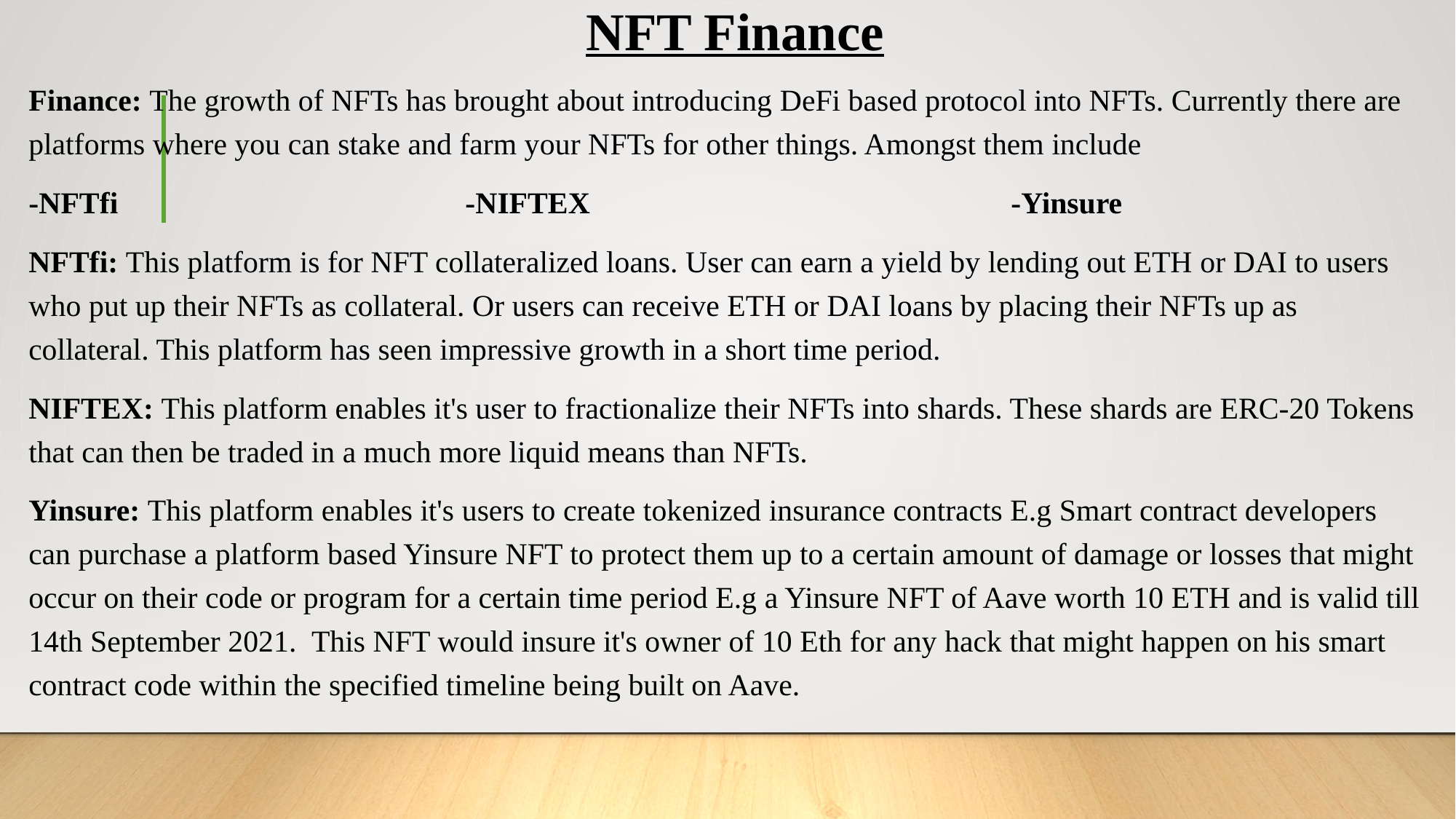

# NFT Finance
Finance: The growth of NFTs has brought about introducing DeFi based protocol into NFTs. Currently there are platforms where you can stake and farm your NFTs for other things. Amongst them include
-NFTfi 				-NIFTEX				-Yinsure
NFTfi: This platform is for NFT collateralized loans. User can earn a yield by lending out ETH or DAI to users who put up their NFTs as collateral. Or users can receive ETH or DAI loans by placing their NFTs up as collateral. This platform has seen impressive growth in a short time period.
NIFTEX: This platform enables it's user to fractionalize their NFTs into shards. These shards are ERC-20 Tokens that can then be traded in a much more liquid means than NFTs.
Yinsure: This platform enables it's users to create tokenized insurance contracts E.g Smart contract developers can purchase a platform based Yinsure NFT to protect them up to a certain amount of damage or losses that might occur on their code or program for a certain time period E.g a Yinsure NFT of Aave worth 10 ETH and is valid till 14th September 2021.  This NFT would insure it's owner of 10 Eth for any hack that might happen on his smart contract code within the specified timeline being built on Aave.